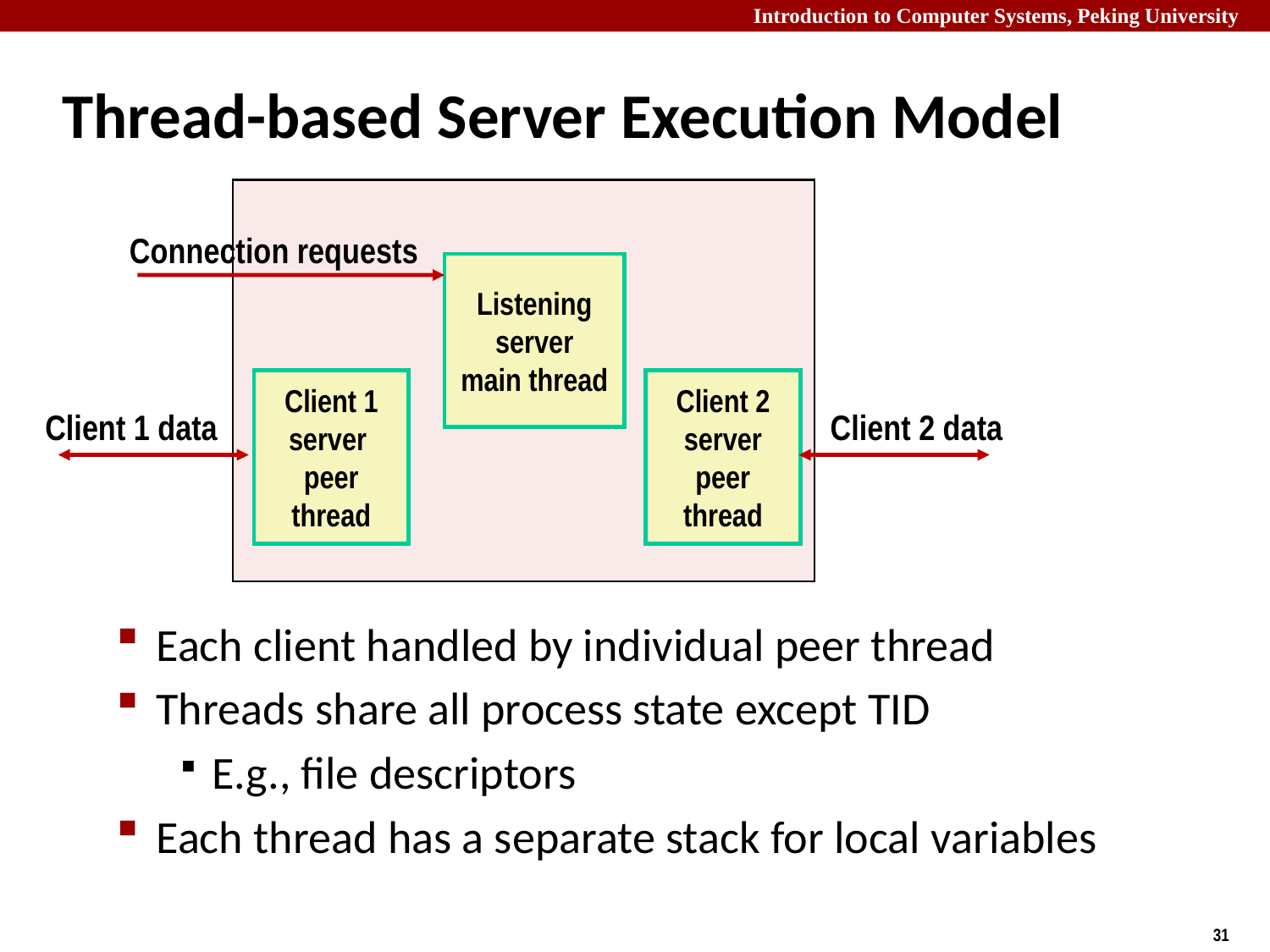

# Thread-based Server Execution Model

Connection requests
Listening
server
main thread

Client 1
server
peer
thread
Client 2
server
peer
thread
Client 1 data
Client 2 data

Each client handled by individual peer thread
Threads share all process state except TID
E.g., file descriptors
Each thread has a separate stack for local variables